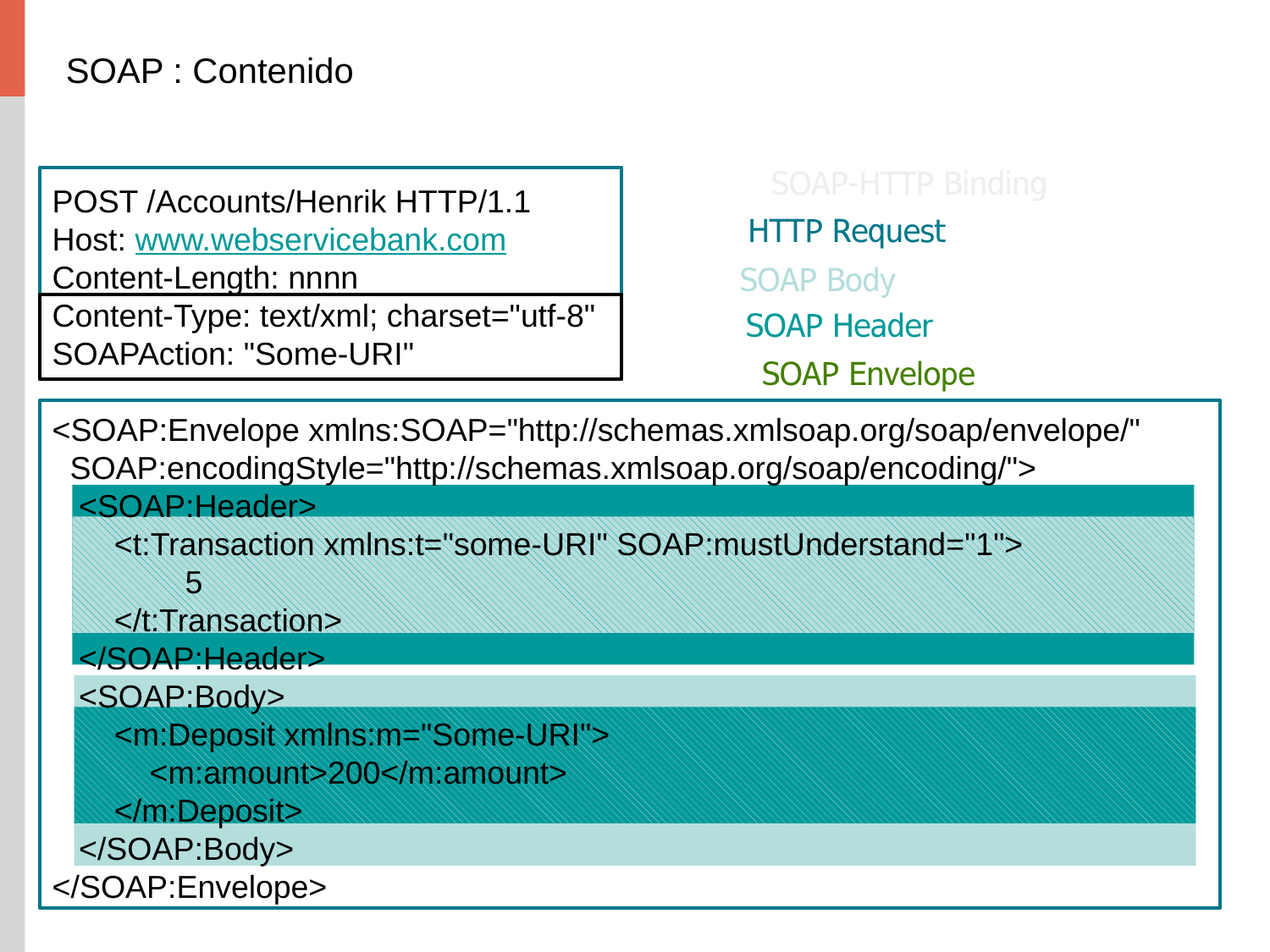

# SOAP : Contenido
SOAP-HTTP Binding

HTTP Request
POST /Accounts/Henrik HTTP/1.1
Host: www.webservicebank.com
Content-Length: nnnn
Content-Type: text/xml; charset="utf-8"
SOAPAction: "Some-URI"
<SOAP:Envelope xmlns:SOAP="http://schemas.xmlsoap.org/soap/envelope/"
  SOAP:encodingStyle="http://schemas.xmlsoap.org/soap/encoding/">
   <SOAP:Header>
       <t:Transaction xmlns:t="some-URI" SOAP:mustUnderstand="1">
               5
       </t:Transaction>
   </SOAP:Header>
   <SOAP:Body>
       <m:Deposit xmlns:m="Some-URI">
           <m:amount>200</m:amount>
       </m:Deposit>
   </SOAP:Body>
</SOAP:Envelope>
SOAP Body

SOAP Header

SOAP Envelope